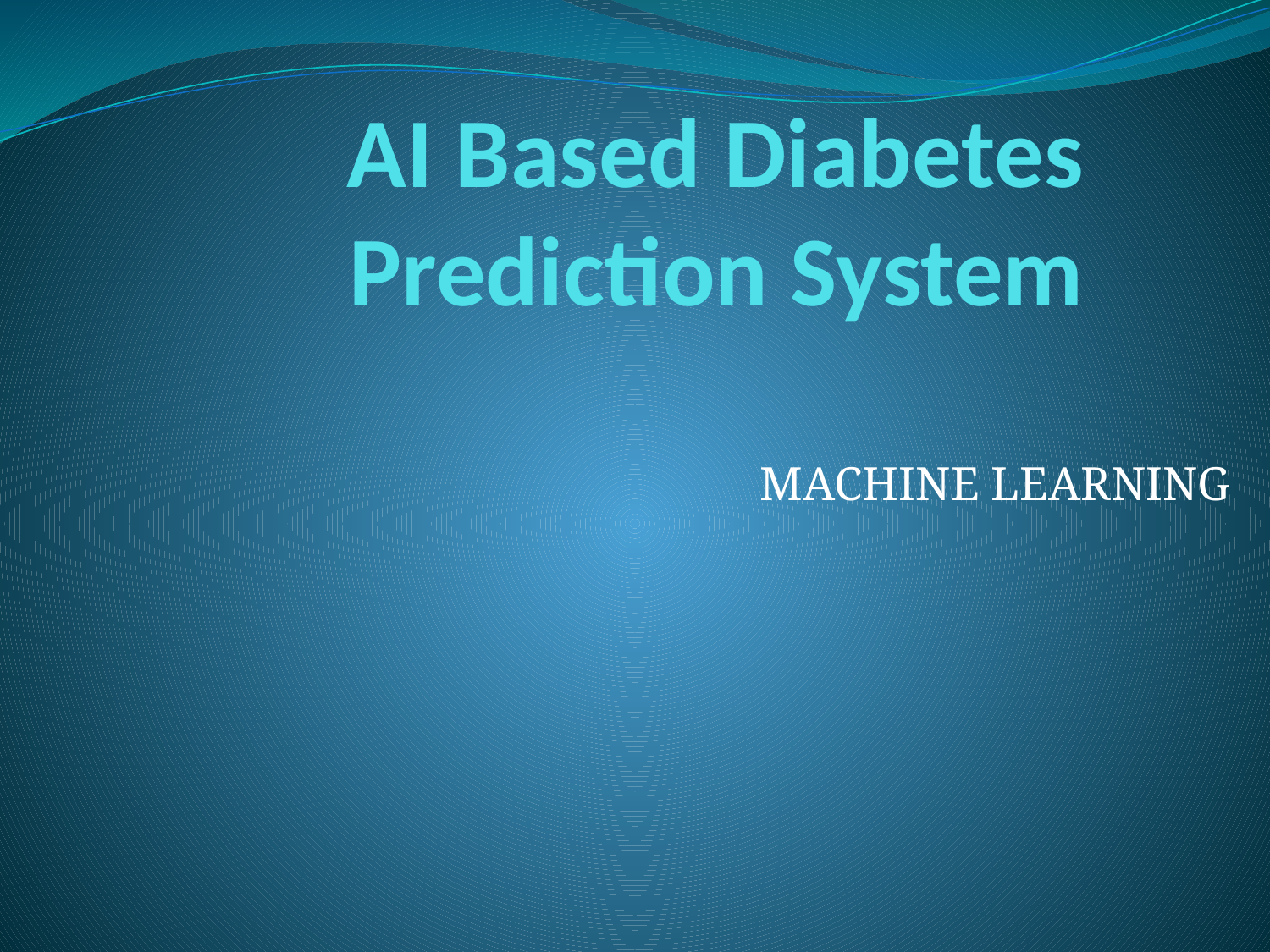

# AI Based Diabetes Prediction System
MACHINE LEARNING